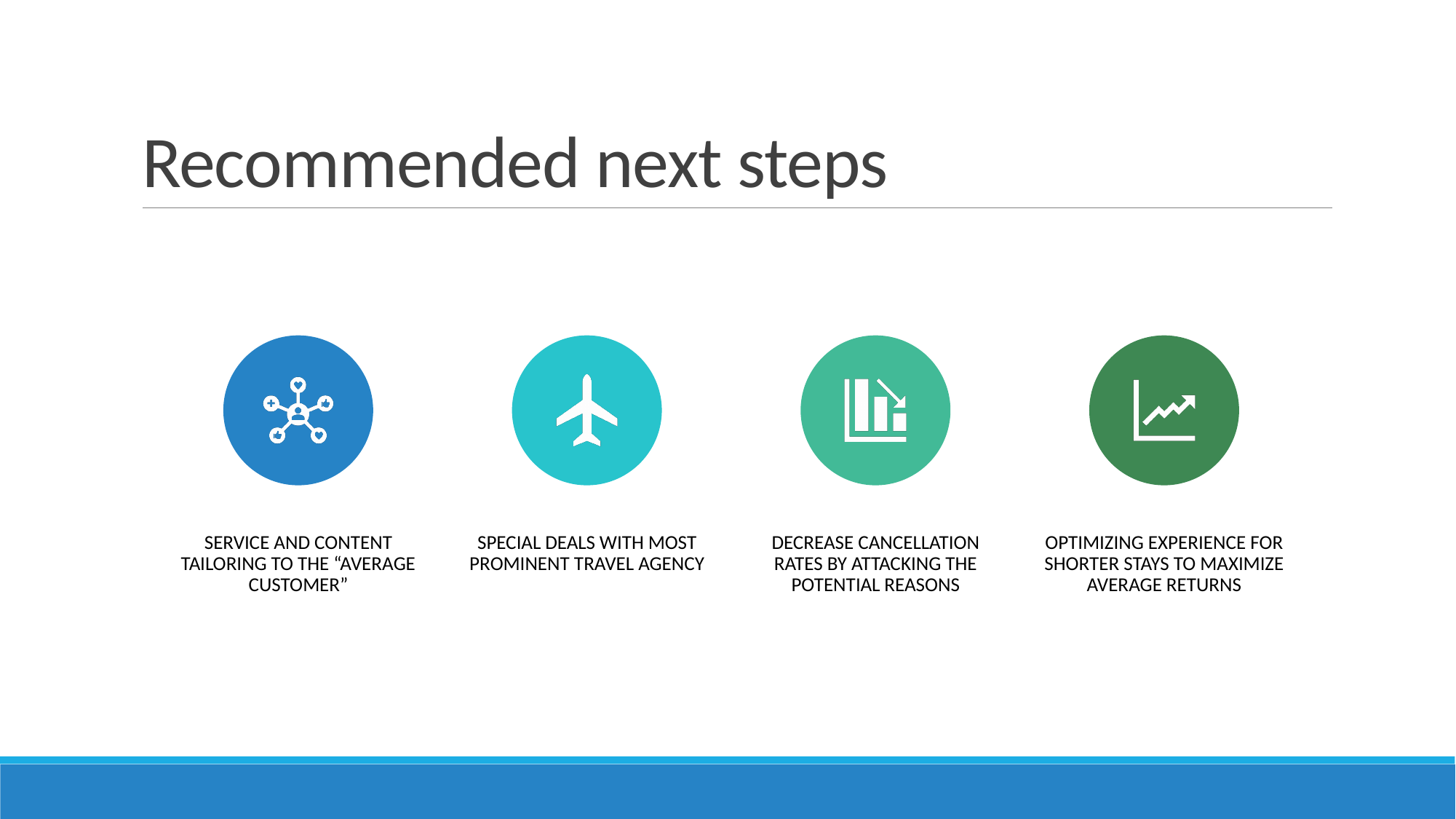

# Recommended next steps
Service and content tailoring to the “average customer”
Special deals with most prominent Travel Agency
Decrease cancellation rates by attacking the potential reasons
Optimizing experience for shorter stays to maximize average returns